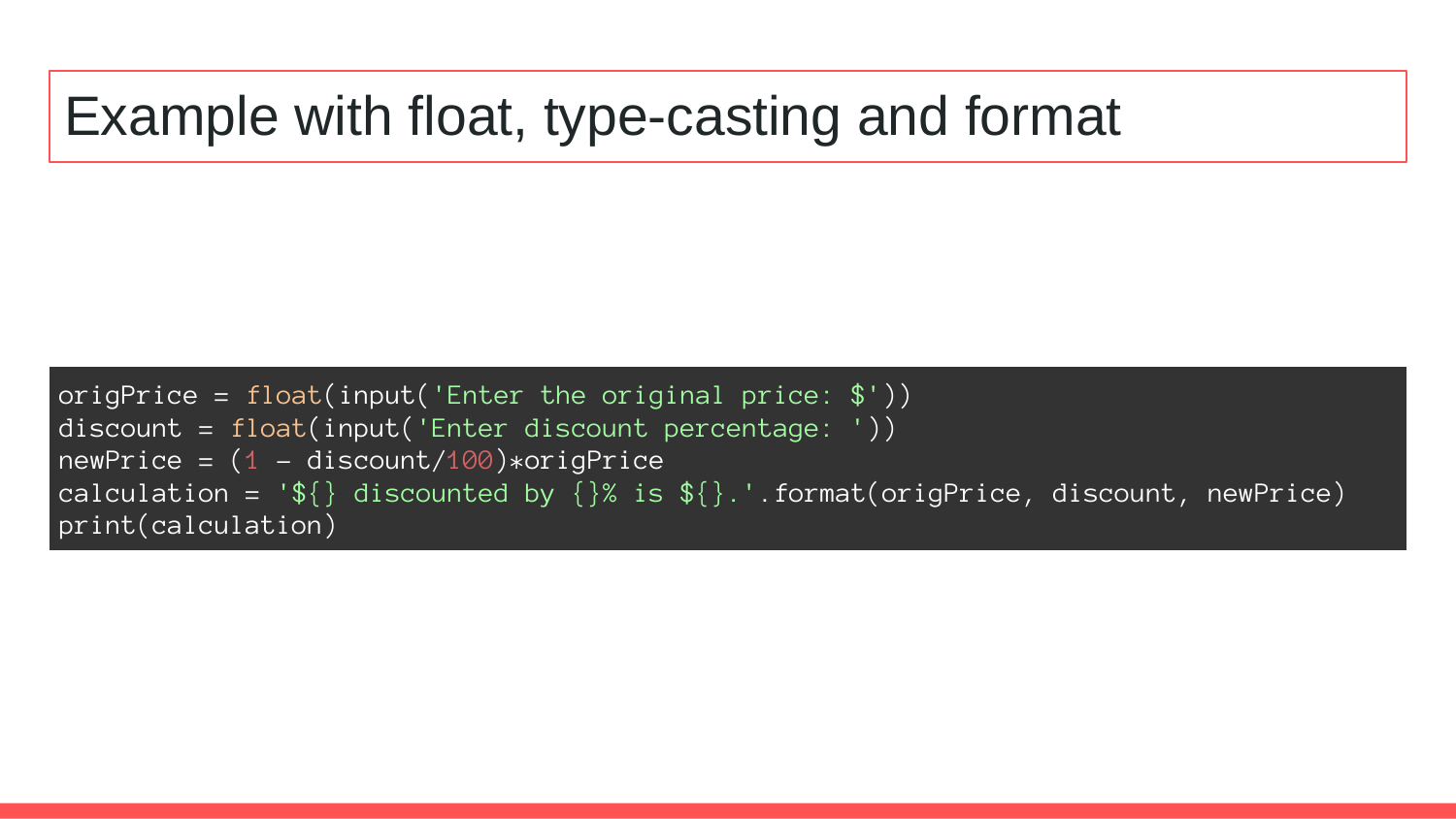

# Example with float, type-casting and format

| origPrice = float(input('Enter the original price: $')) discount = float(input('Enter discount percentage: ')) newPrice = (1 - discount/100)\*origPrice calculation = '${} discounted by {}% is ${}.'.format(origPrice, discount, newPrice) print(calculation) |
| --- |